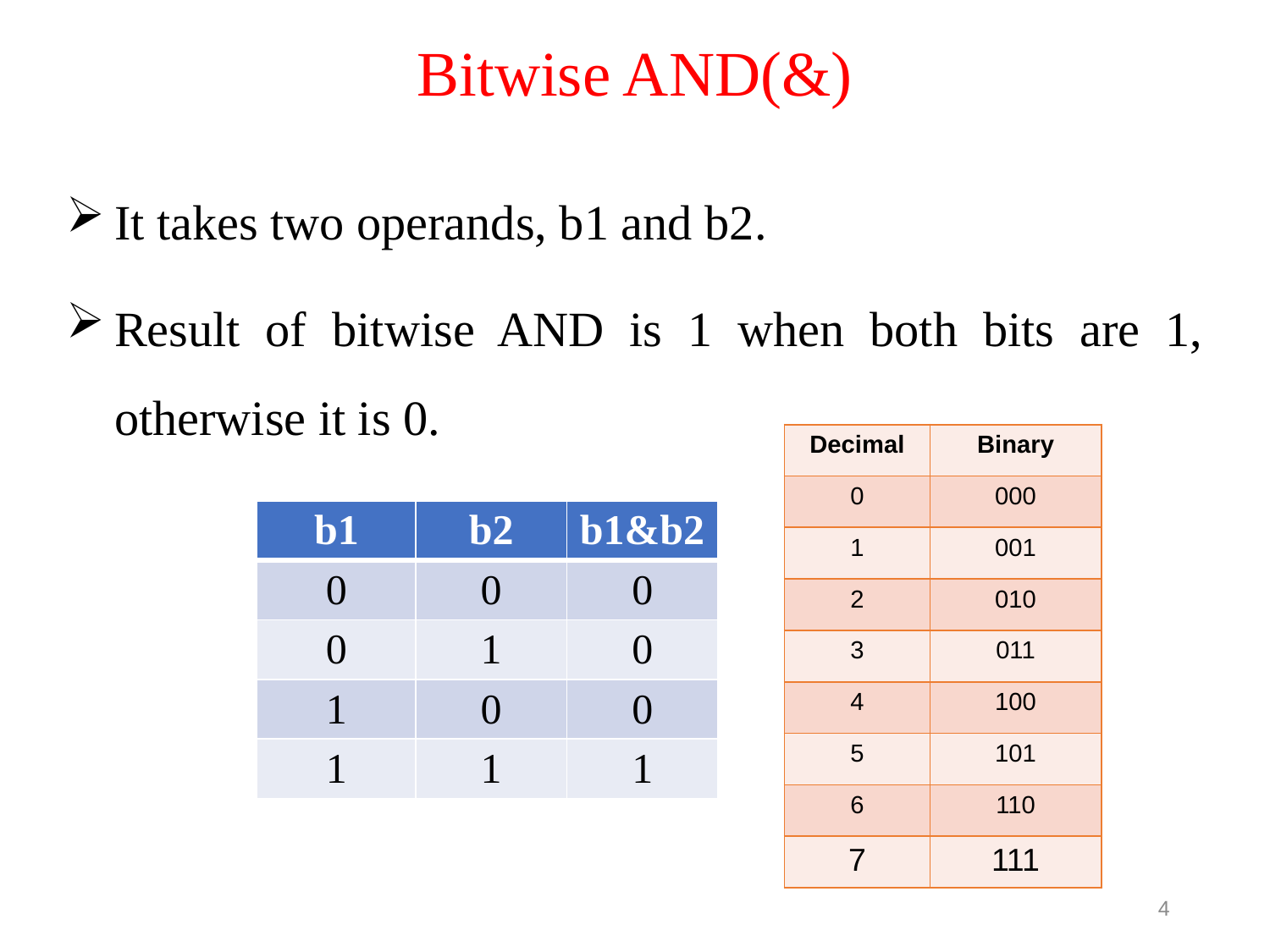

Bitwise AND(&)
It takes two operands, b1 and b2.
Result of bitwise AND is 1 when both bits are 1, otherwise it is 0.

| Decimal | Binary |
| --- | --- |
| 0 | 000 |
| 1 | 001 |
| 2 | 010 |
| 3 | 011 |
| 4 | 100 |
| 5 | 101 |
| 6 | 110 |
| 7 | 111 |
| b1 | b2 | b1&b2 |
| --- | --- | --- |
| 0 | 0 | 0 |
| 0 | 1 | 0 |
| 1 | 0 | 0 |
| 1 | 1 | 1 |

4